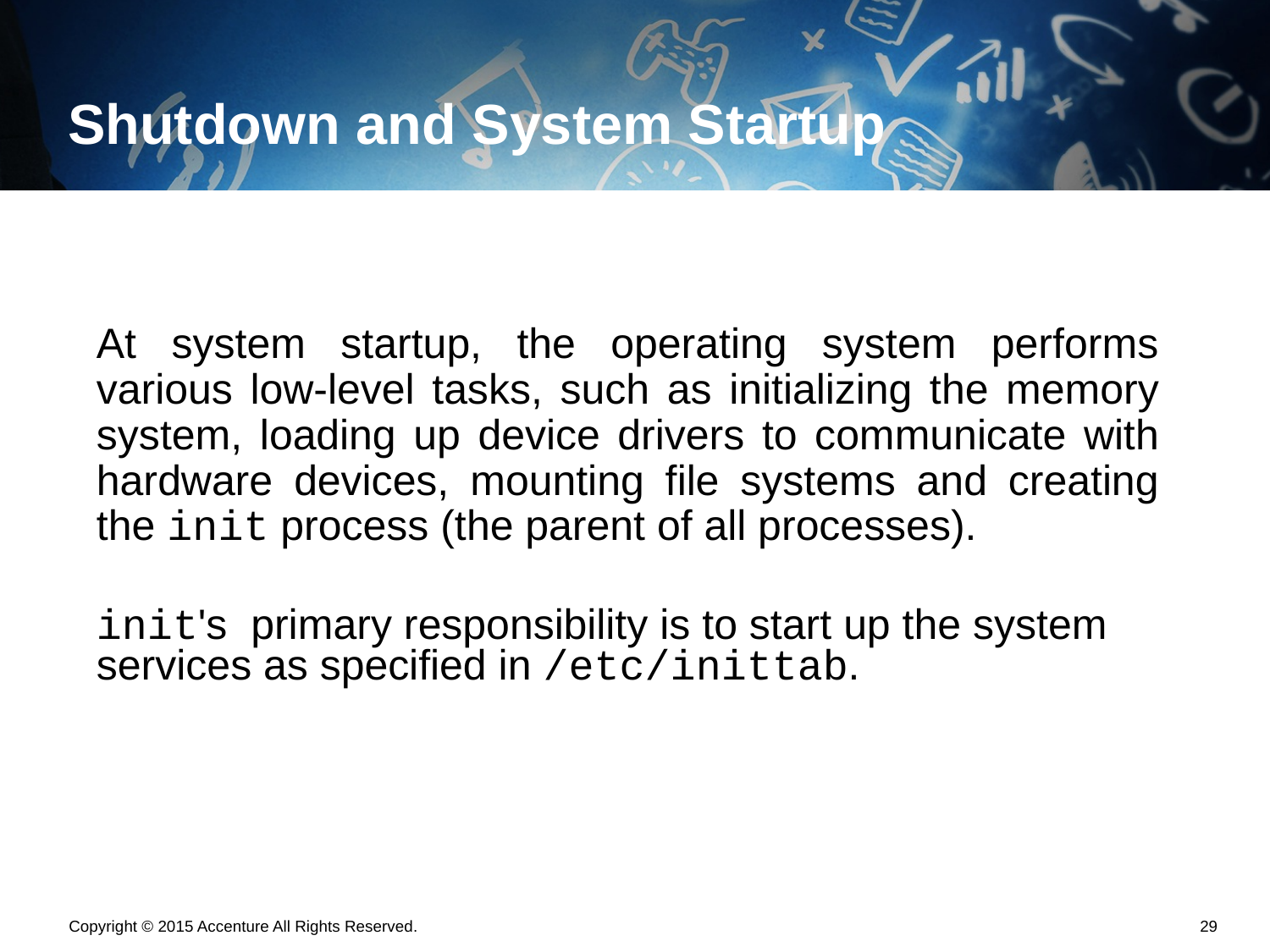

# Shutdown and System Startup
At system startup, the operating system performs various low-level tasks, such as initializing the memory system, loading up device drivers to communicate with hardware devices, mounting file systems and creating the init process (the parent of all processes).
init's  primary responsibility is to start up the system services as specified in /etc/inittab.
Copyright © 2015 Accenture All Rights Reserved.
29